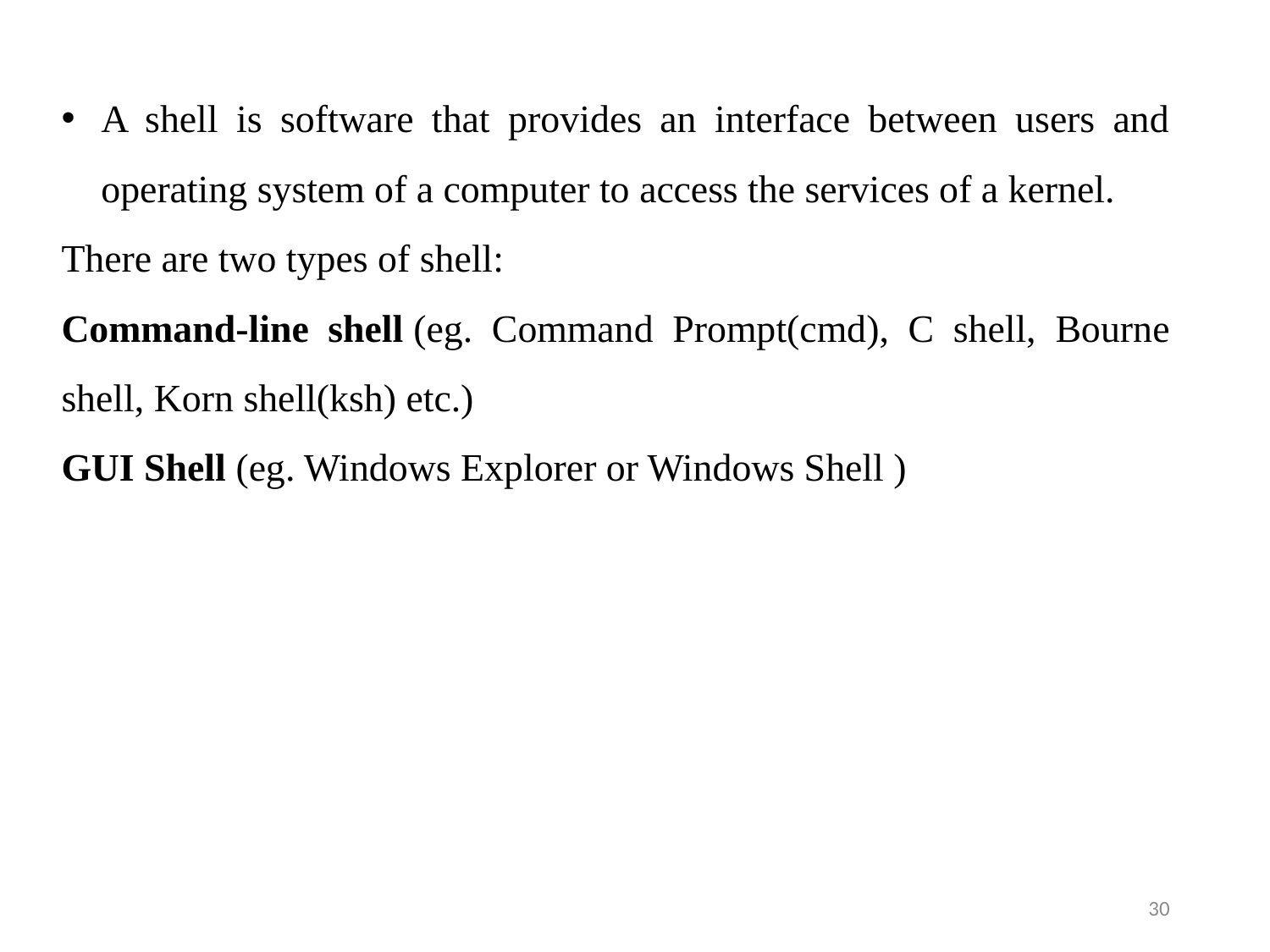

A shell is software that provides an interface between users and operating system of a computer to access the services of a kernel.
There are two types of shell:
Command-line shell (eg. Command Prompt(cmd), C shell, Bourne shell, Korn shell(ksh) etc.)
GUI Shell (eg. Windows Explorer or Windows Shell )
30